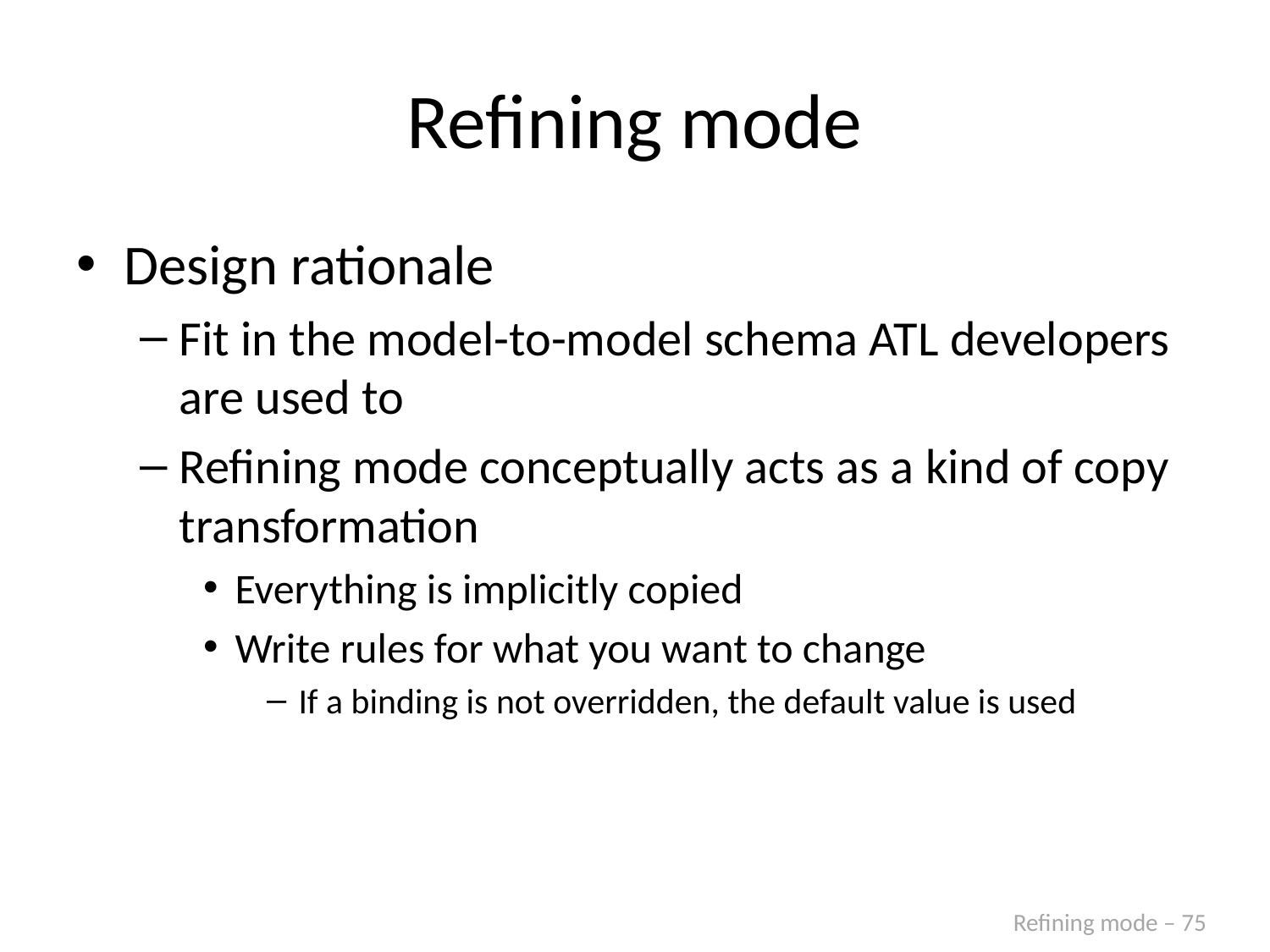

# Refining mode
Design rationale
Fit in the model-to-model schema ATL developers are used to
Refining mode conceptually acts as a kind of copy transformation
Everything is implicitly copied
Write rules for what you want to change
If a binding is not overridden, the default value is used

Refining mode – 75